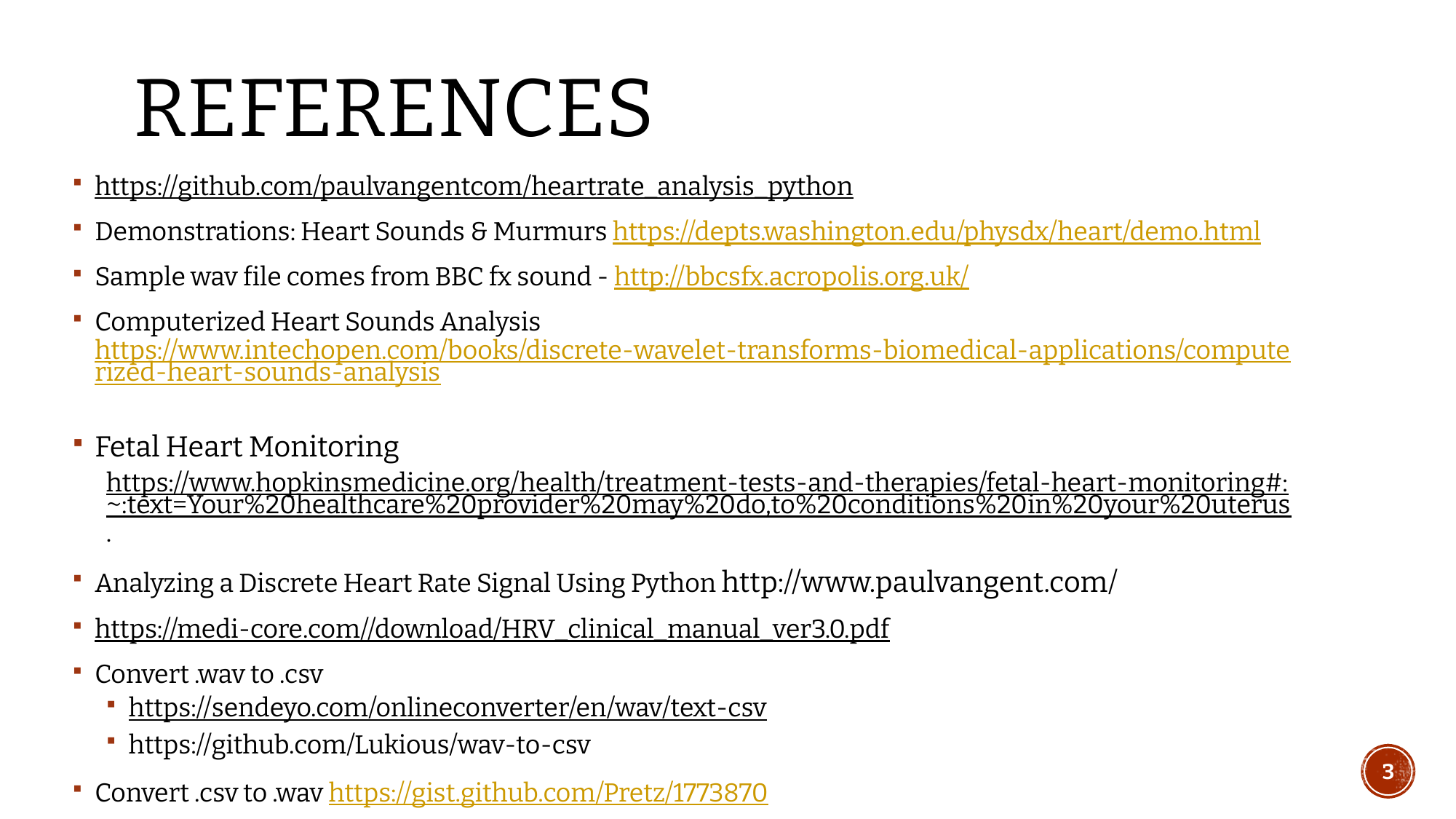

# References
https://github.com/paulvangentcom/heartrate_analysis_python
Demonstrations: Heart Sounds & Murmurs https://depts.washington.edu/physdx/heart/demo.html
Sample wav file comes from BBC fx sound - http://bbcsfx.acropolis.org.uk/
Computerized Heart Sounds Analysis https://www.intechopen.com/books/discrete-wavelet-transforms-biomedical-applications/computerized-heart-sounds-analysis
Fetal Heart Monitoring
https://www.hopkinsmedicine.org/health/treatment-tests-and-therapies/fetal-heart-monitoring#:~:text=Your%20healthcare%20provider%20may%20do,to%20conditions%20in%20your%20uterus.
Analyzing a Discrete Heart Rate Signal Using Python http://www.paulvangent.com/
https://medi-core.com//download/HRV_clinical_manual_ver3.0.pdf
Convert .wav to .csv
https://sendeyo.com/onlineconverter/en/wav/text-csv
https://github.com/Lukious/wav-to-csv
Convert .csv to .wav https://gist.github.com/Pretz/1773870

3